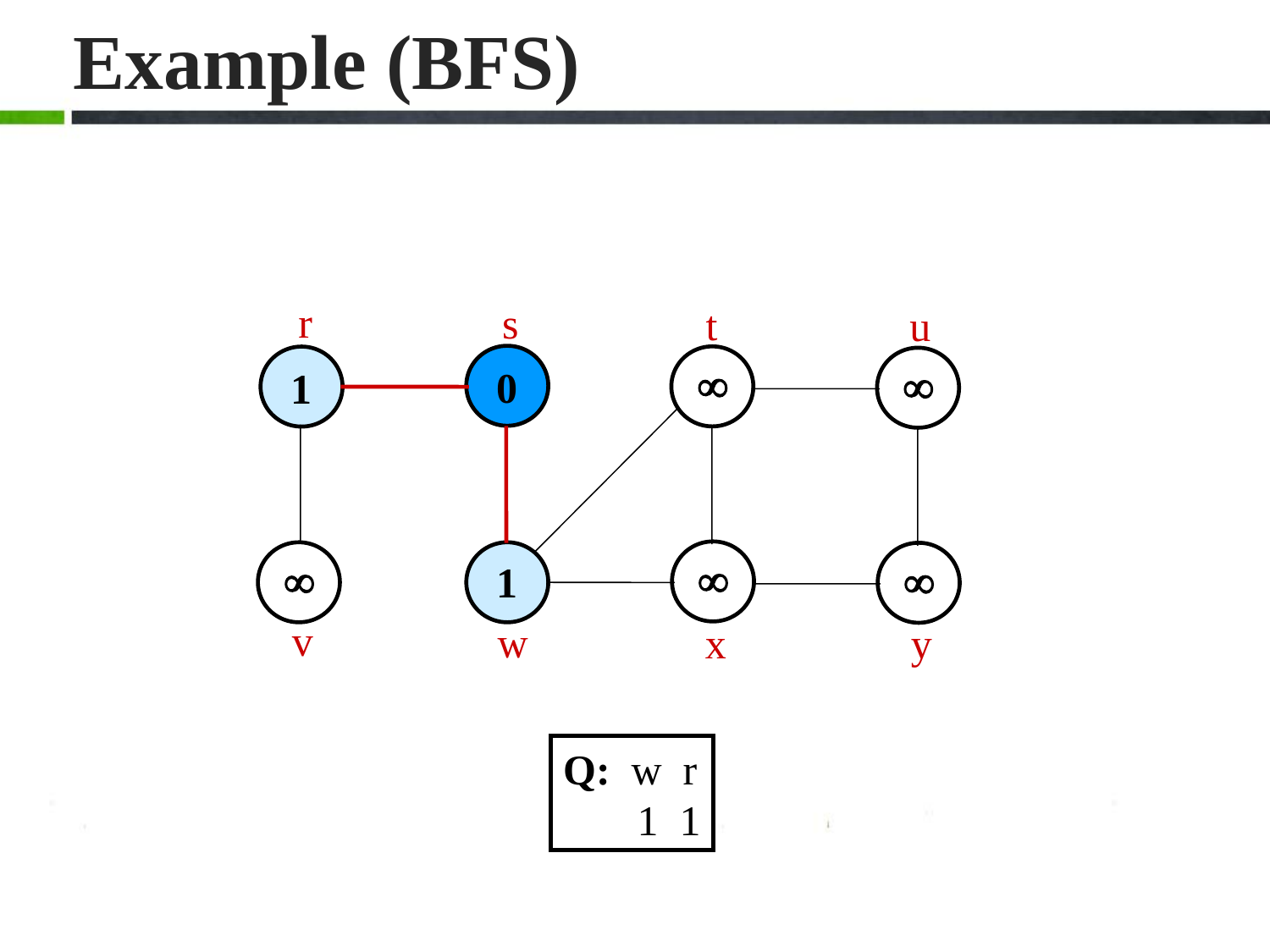

# Example (BFS)
r
s
t
u

∞
∞
0
1

∞
∞
∞
1

v
w
y
x
Q:  w  r
       1  1